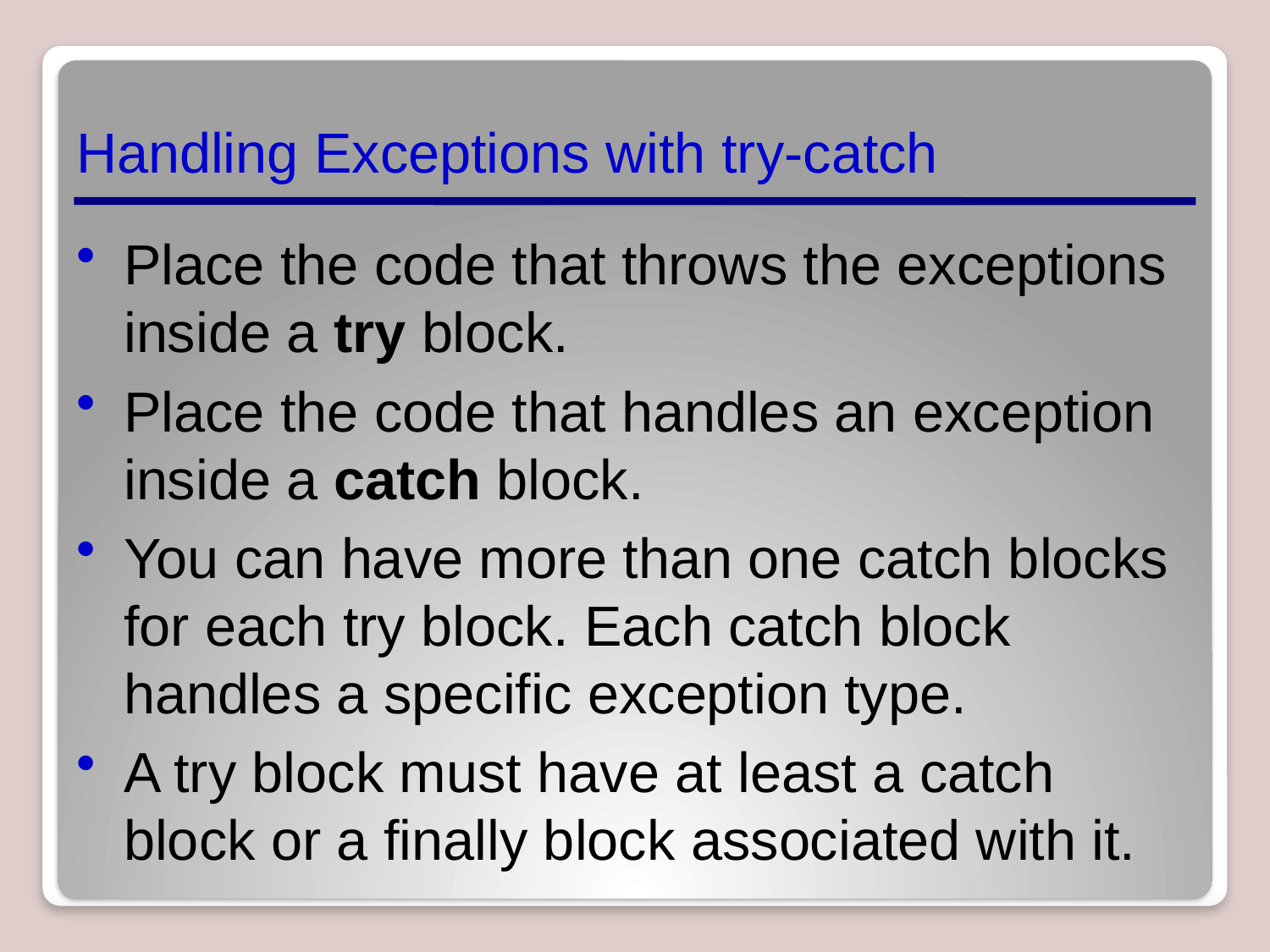

# Handling Exceptions with try-catch
Place the code that throws the exceptions inside a try block.
Place the code that handles an exception inside a catch block.
You can have more than one catch blocks for each try block. Each catch block handles a specific exception type.
A try block must have at least a catch block or a finally block associated with it.